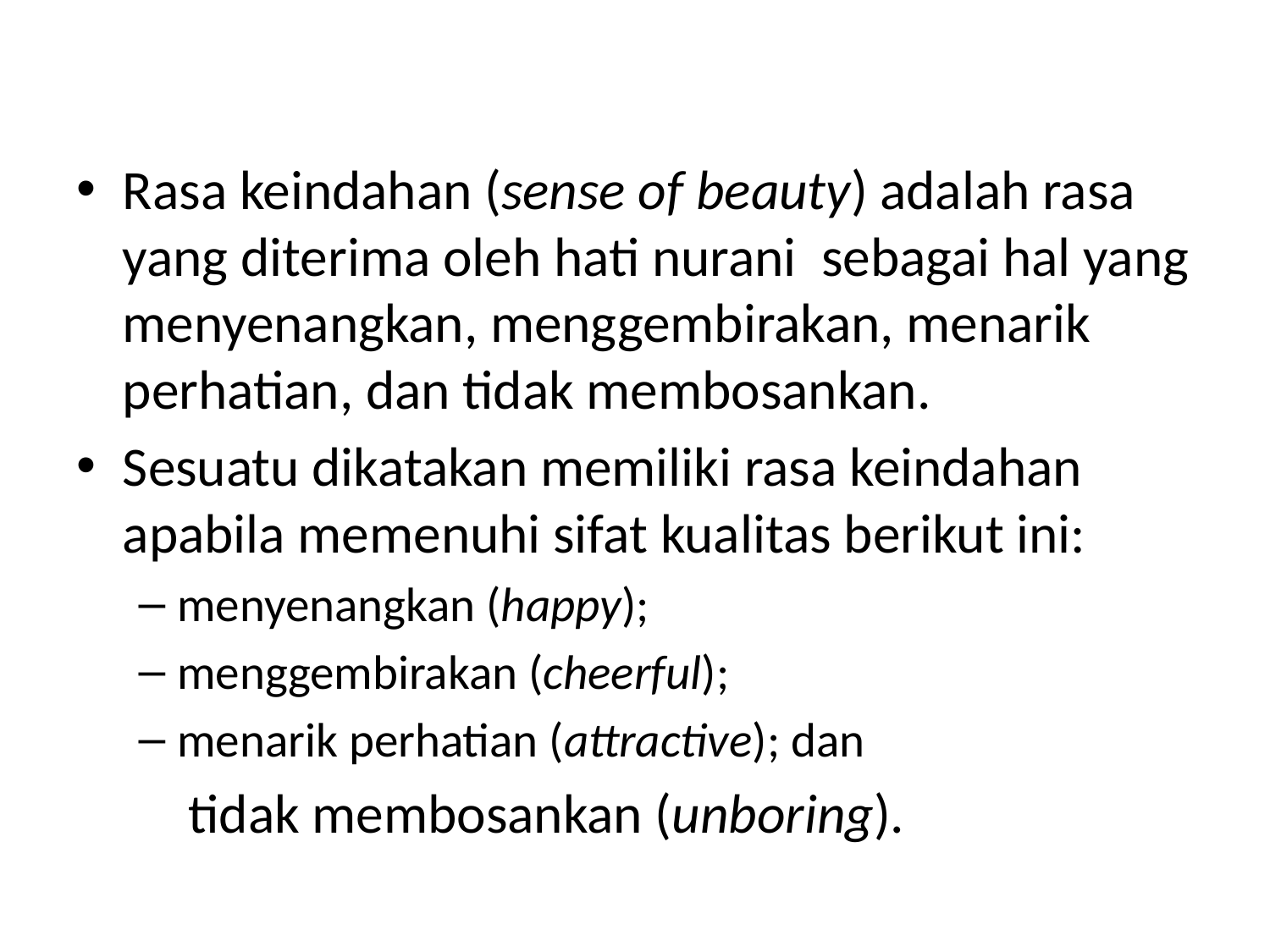

#
Rasa keindahan (sense of beauty) adalah rasa yang diterima oleh hati nurani  sebagai hal yang menyenangkan, menggembirakan, menarik perhatian, dan tidak membosankan.
Sesuatu dikatakan memiliki rasa keindahan apabila memenuhi sifat kualitas berikut ini:
menyenangkan (happy);
menggembirakan (cheerful);
menarik perhatian (attractive); dan
         tidak membosankan (unboring).